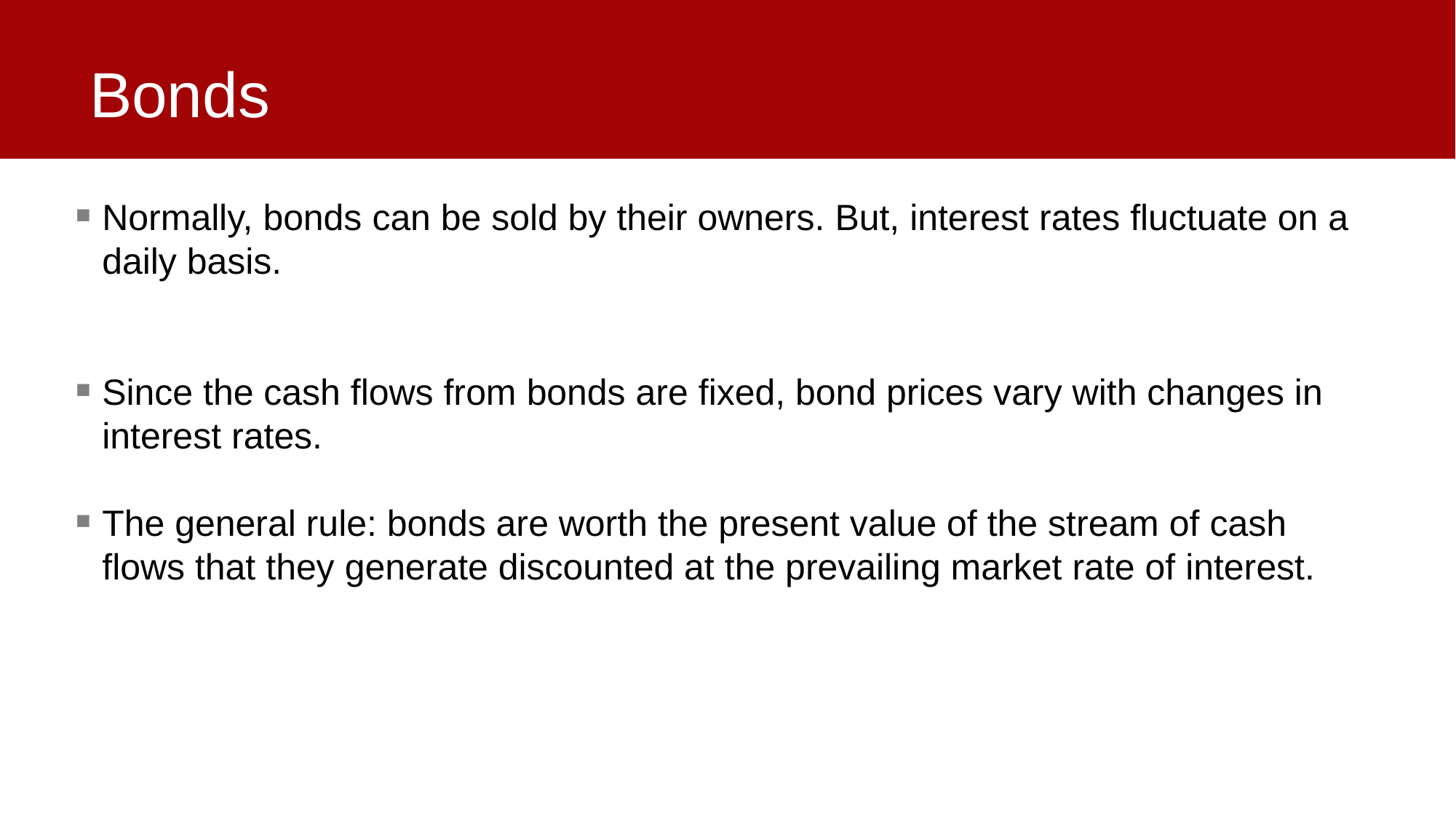

# Bonds
Normally, bonds can be sold by their owners. But, interest rates fluctuate on a daily basis.

Since the cash flows from bonds are fixed, bond prices vary with changes in interest rates.

The general rule: bonds are worth the present value of the stream of cash flows that they generate discounted at the prevailing market rate of interest.